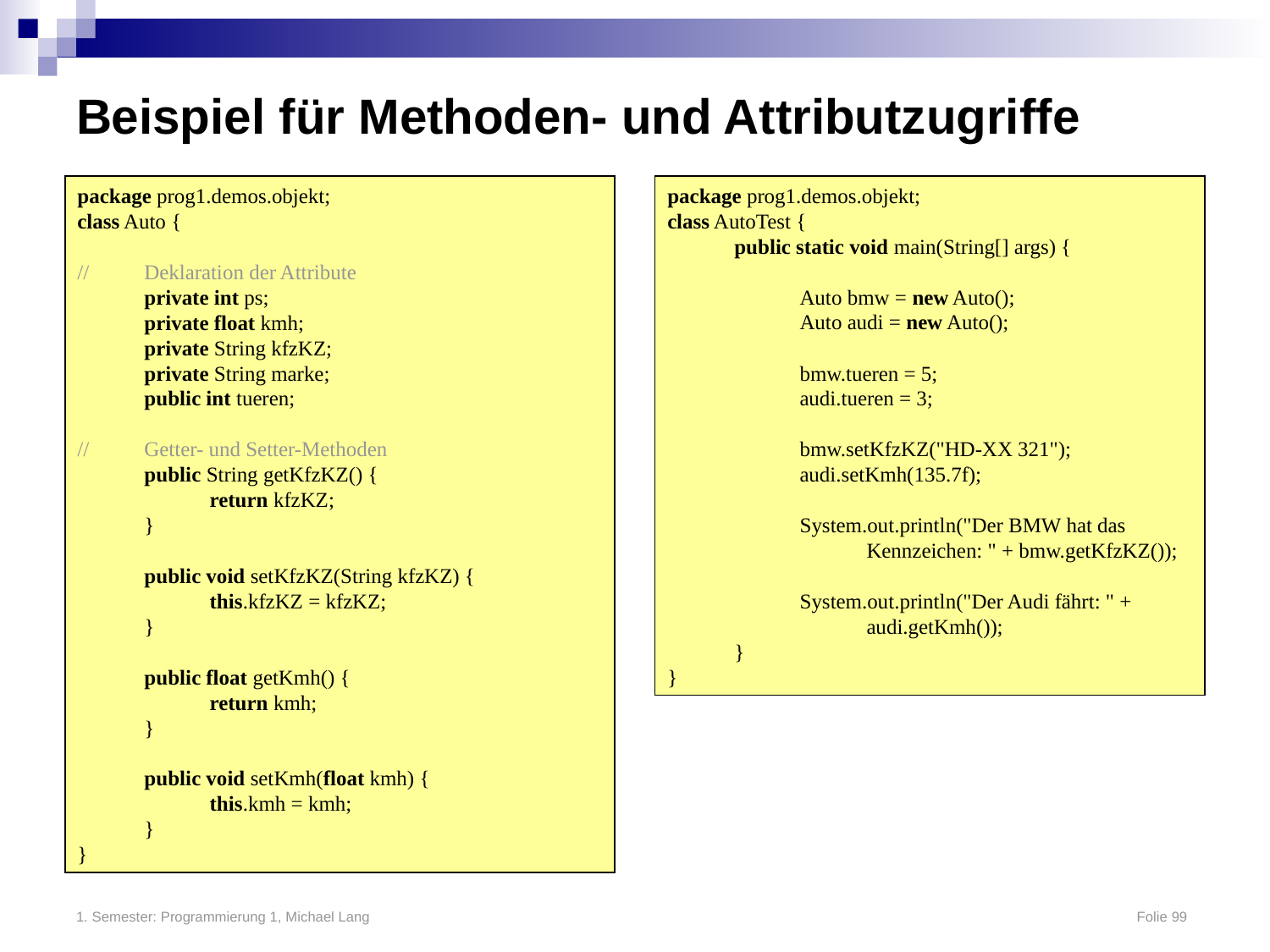

# Beispiel für Methoden- und Attributzugriffe
package prog1.demos.objekt;
class Auto {

//	Deklaration der Attribute
	private int ps;
	private float kmh;
	private String kfzKZ;
	private String marke;
	public int tueren;

//	Getter- und Setter-Methoden
	public String getKfzKZ() {
		return kfzKZ;
	}

	public void setKfzKZ(String kfzKZ) {
		this.kfzKZ = kfzKZ;
	}

	public float getKmh() {
		return kmh;
	}

	public void setKmh(float kmh) {
		this.kmh = kmh;
	}
}
package prog1.demos.objekt;
class AutoTest {
	public static void main(String[] args) {

		Auto bmw = new Auto();
		Auto audi = new Auto();

		bmw.tueren = 5;
		audi.tueren = 3;

		bmw.setKfzKZ("HD-XX 321");
		audi.setKmh(135.7f);

		System.out.println("Der BMW hat das
			Kennzeichen: " + bmw.getKfzKZ());

		System.out.println("Der Audi fährt: " +
			audi.getKmh());
	}
}
1. Semester: Programmierung 1, Michael Lang	Folie 99